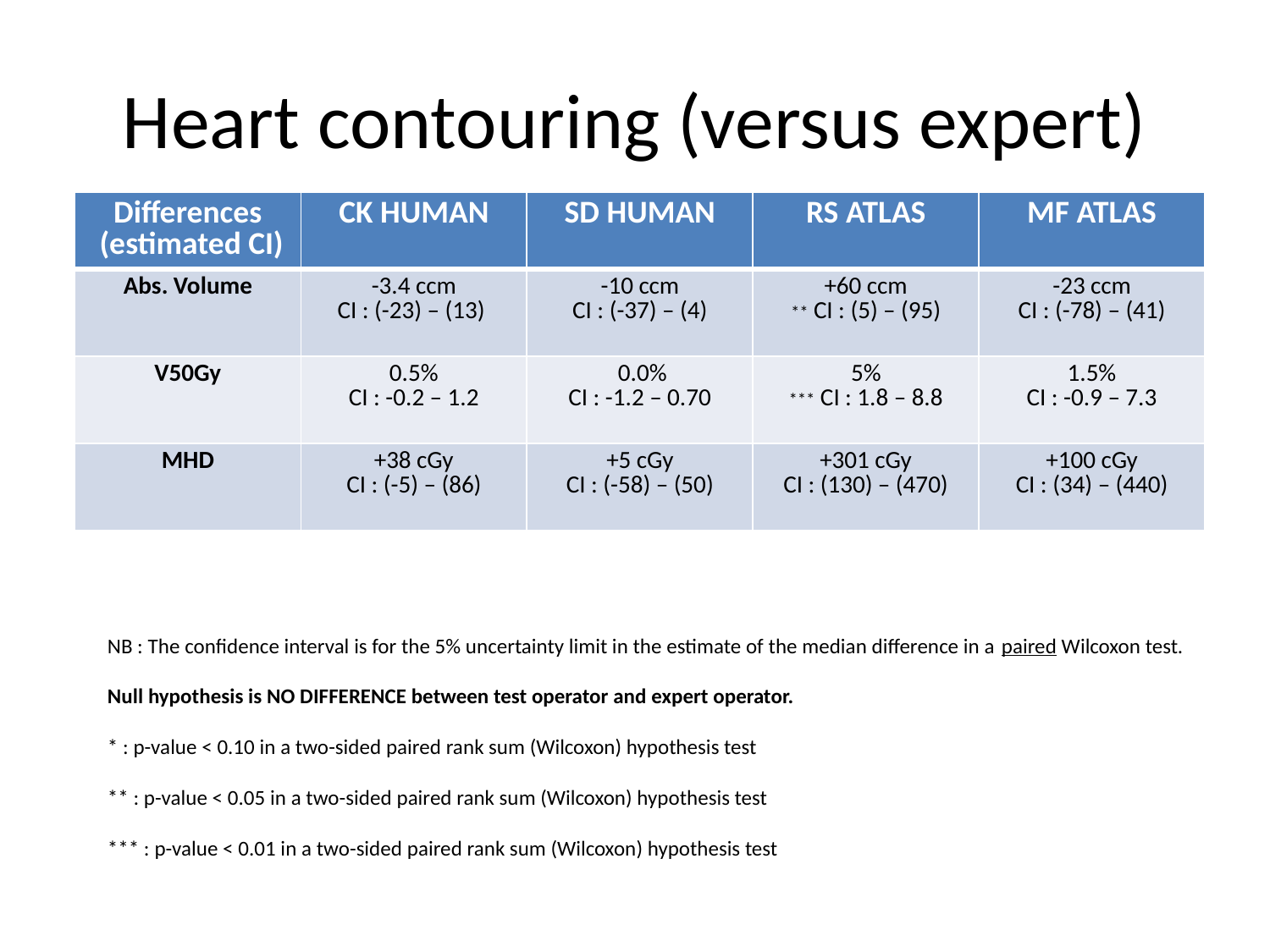

# Heart contouring (versus expert)
| Differences (estimated CI) | CK HUMAN | SD HUMAN | RS ATLAS | MF ATLAS |
| --- | --- | --- | --- | --- |
| Abs. Volume | -3.4 ccm CI : (-23) – (13) | -10 ccm CI : (-37) – (4) | +60 ccm \*\* CI : (5) – (95) | -23 ccm CI : (-78) – (41) |
| V50Gy | 0.5% CI : -0.2 – 1.2 | 0.0% CI : -1.2 – 0.70 | 5% \*\*\* CI : 1.8 – 8.8 | 1.5% CI : -0.9 – 7.3 |
| MHD | +38 cGy CI : (-5) – (86) | +5 cGy CI : (-58) – (50) | +301 cGy CI : (130) – (470) | +100 cGy CI : (34) – (440) |
NB : The confidence interval is for the 5% uncertainty limit in the estimate of the median difference in a paired Wilcoxon test.

Null hypothesis is NO DIFFERENCE between test operator and expert operator.

* : p-value < 0.10 in a two-sided paired rank sum (Wilcoxon) hypothesis test

** : p-value < 0.05 in a two-sided paired rank sum (Wilcoxon) hypothesis test

*** : p-value < 0.01 in a two-sided paired rank sum (Wilcoxon) hypothesis test